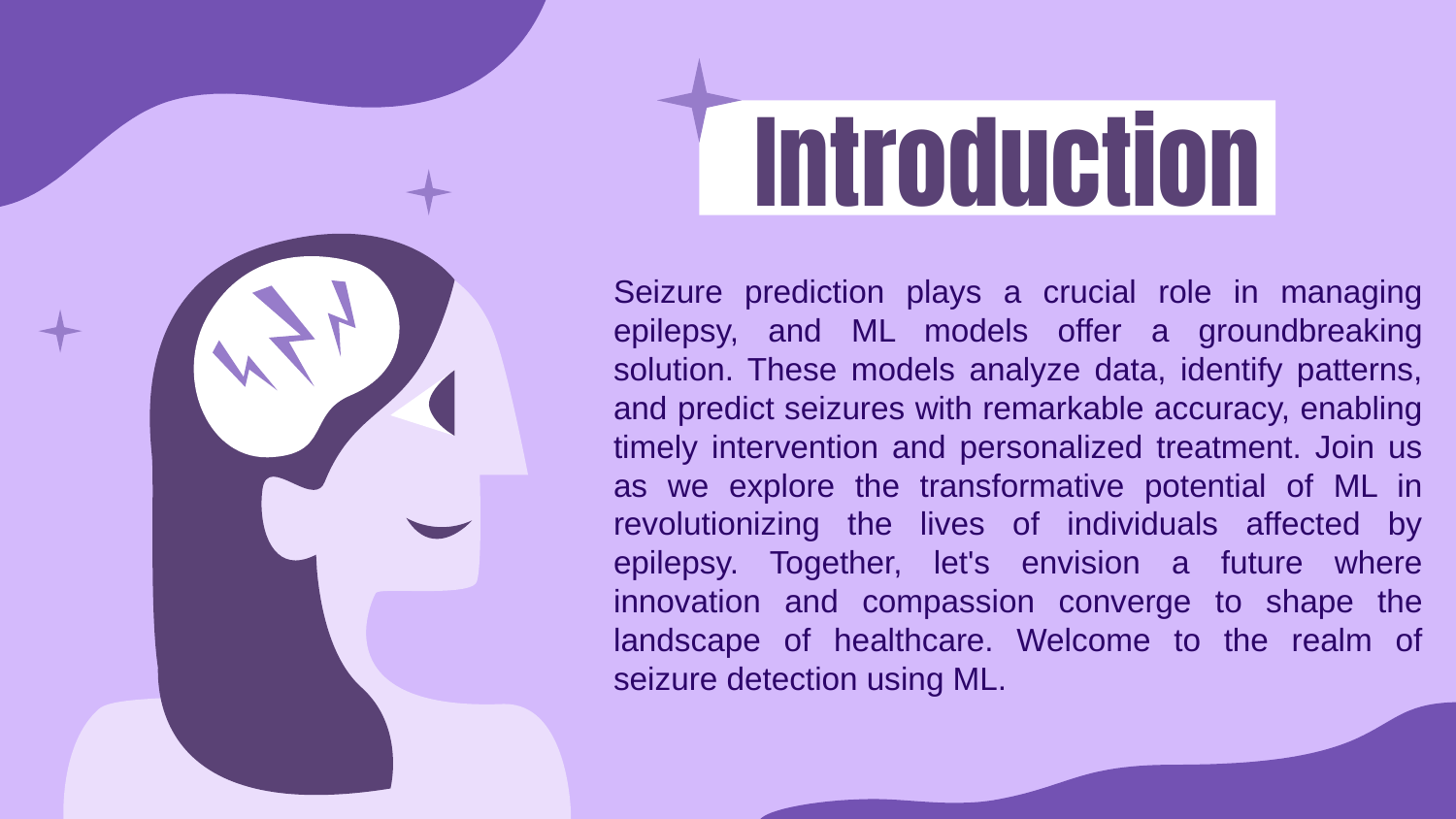

# Introduction

Seizure prediction plays a crucial role in managing epilepsy, and ML models offer a groundbreaking solution. These models analyze data, identify patterns, and predict seizures with remarkable accuracy, enabling timely intervention and personalized treatment. Join us as we explore the transformative potential of ML in revolutionizing the lives of individuals affected by epilepsy. Together, let's envision a future where innovation and compassion converge to shape the landscape of healthcare. Welcome to the realm of seizure detection using ML.